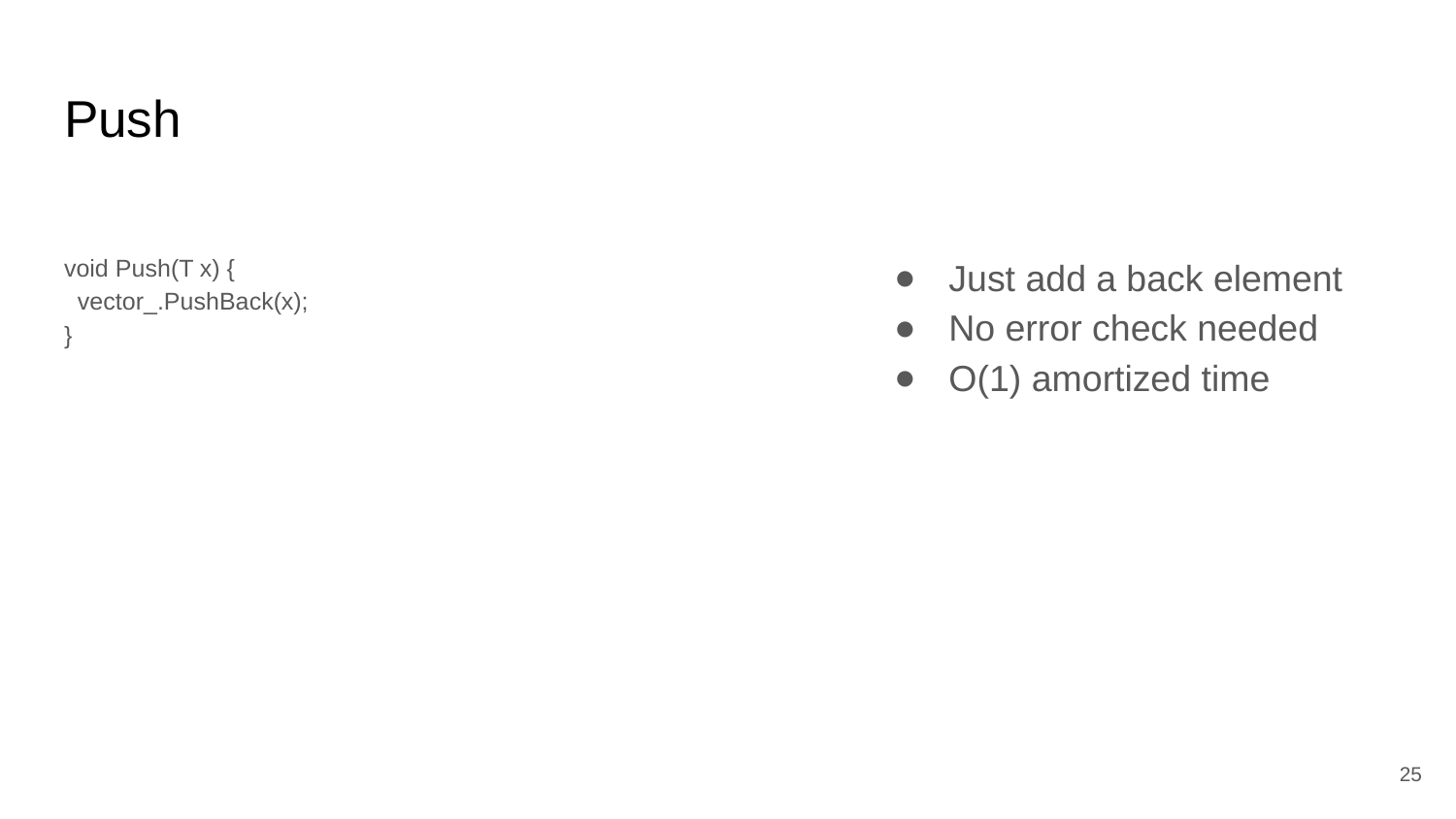

# Push
void Push(T x) {
  vector_.PushBack(x);
}

Just add a back element
No error check needed
O(1) amortized time
25